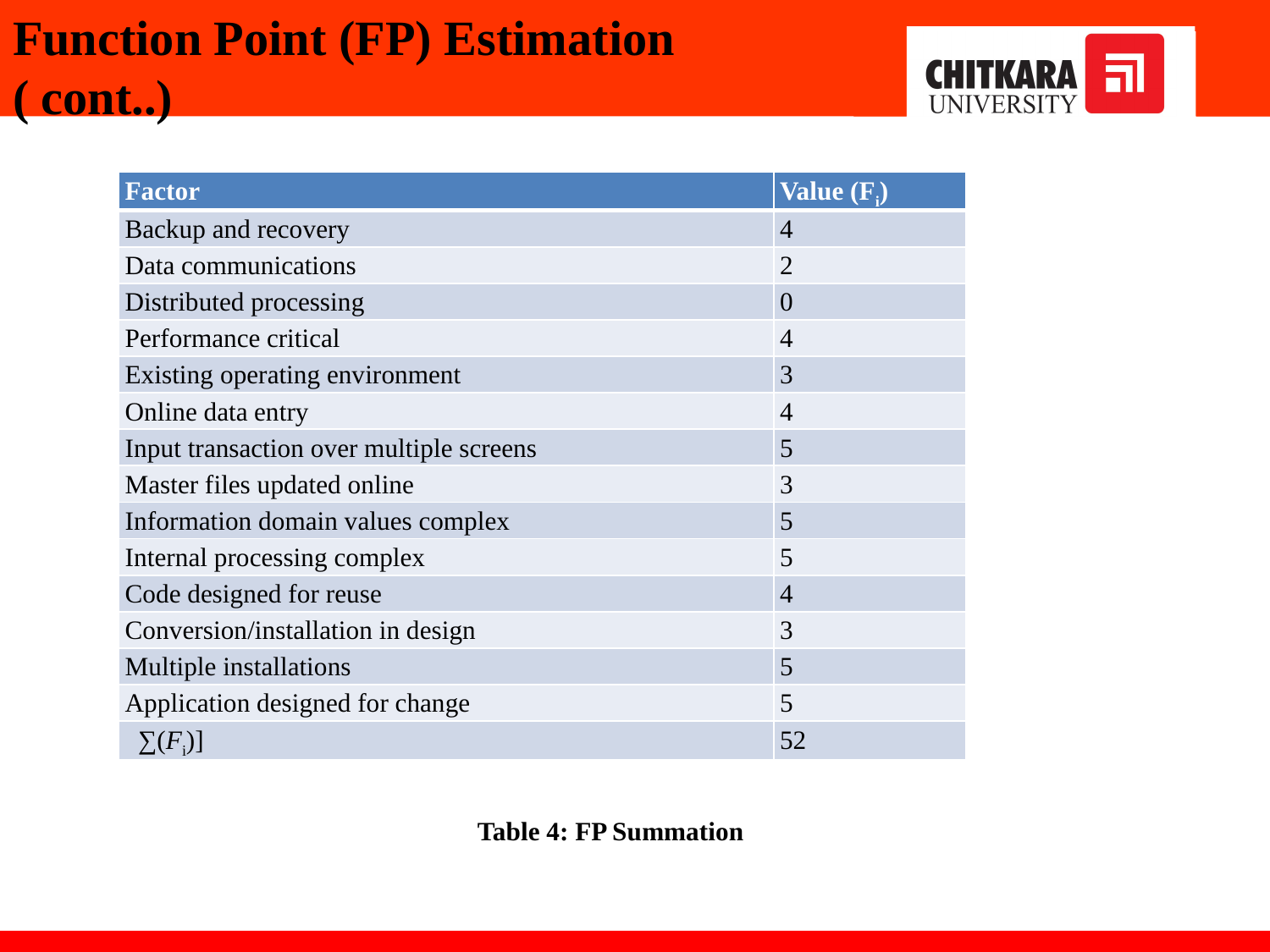

Function Point (FP) Estimation
( cont..)
| Factor | Value (Fi) |
| --- | --- |
| Backup and recovery | 4 |
| Data communications | 2 |
| Distributed processing | 0 |
| Performance critical | 4 |
| Existing operating environment | 3 |
| Online data entry | 4 |
| Input transaction over multiple screens | 5 |
| Master files updated online | 3 |
| Information domain values complex | 5 |
| Internal processing complex | 5 |
| Code designed for reuse | 4 |
| Conversion/installation in design | 3 |
| Multiple installations | 5 |
| Application designed for change | 5 |
| ∑(Fi)] | 52 |
Table 4: FP Summation